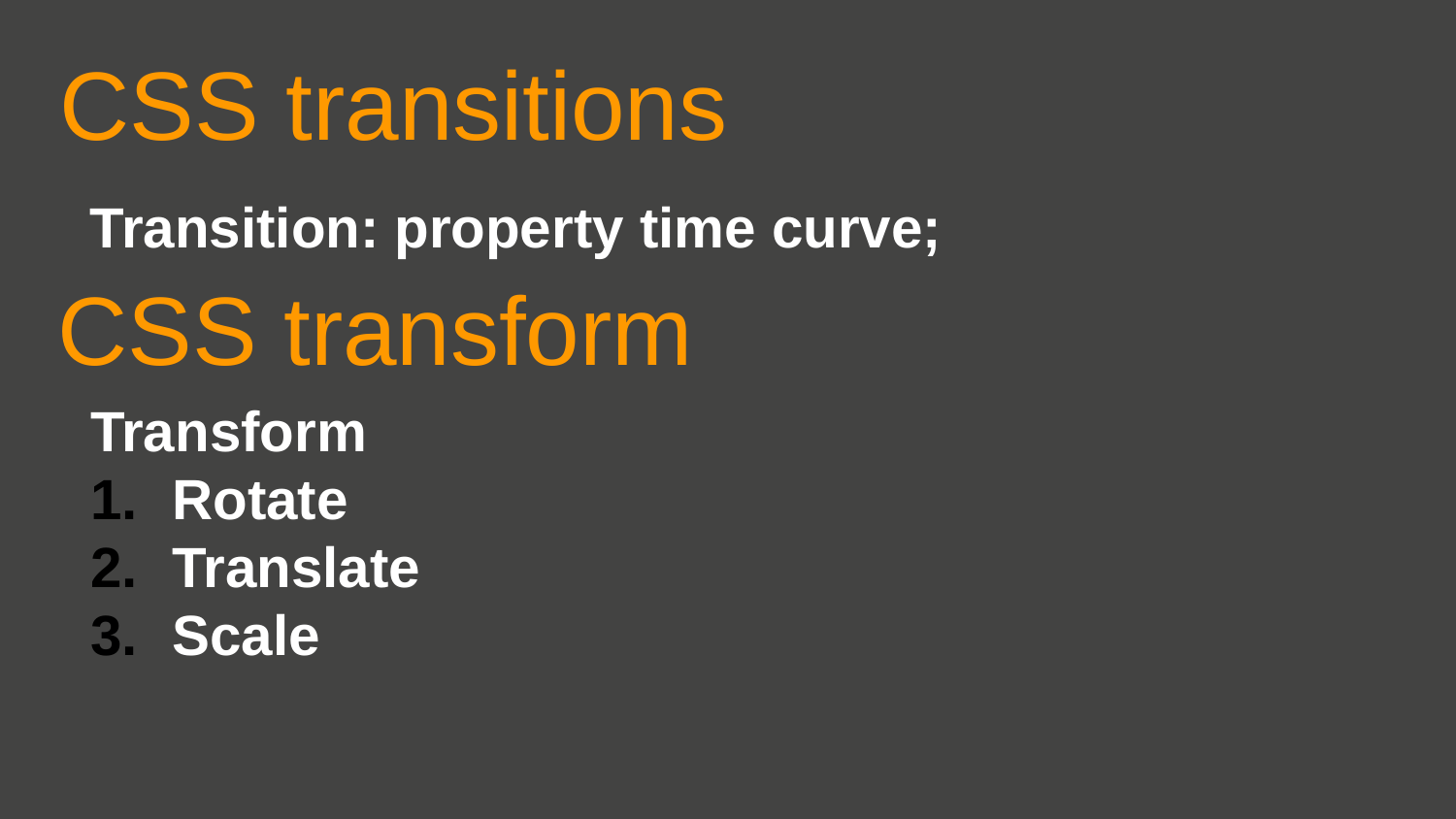

CSS transitions
Transition: property time curve;

CSS transform
Transform
Rotate
Translate
Scale